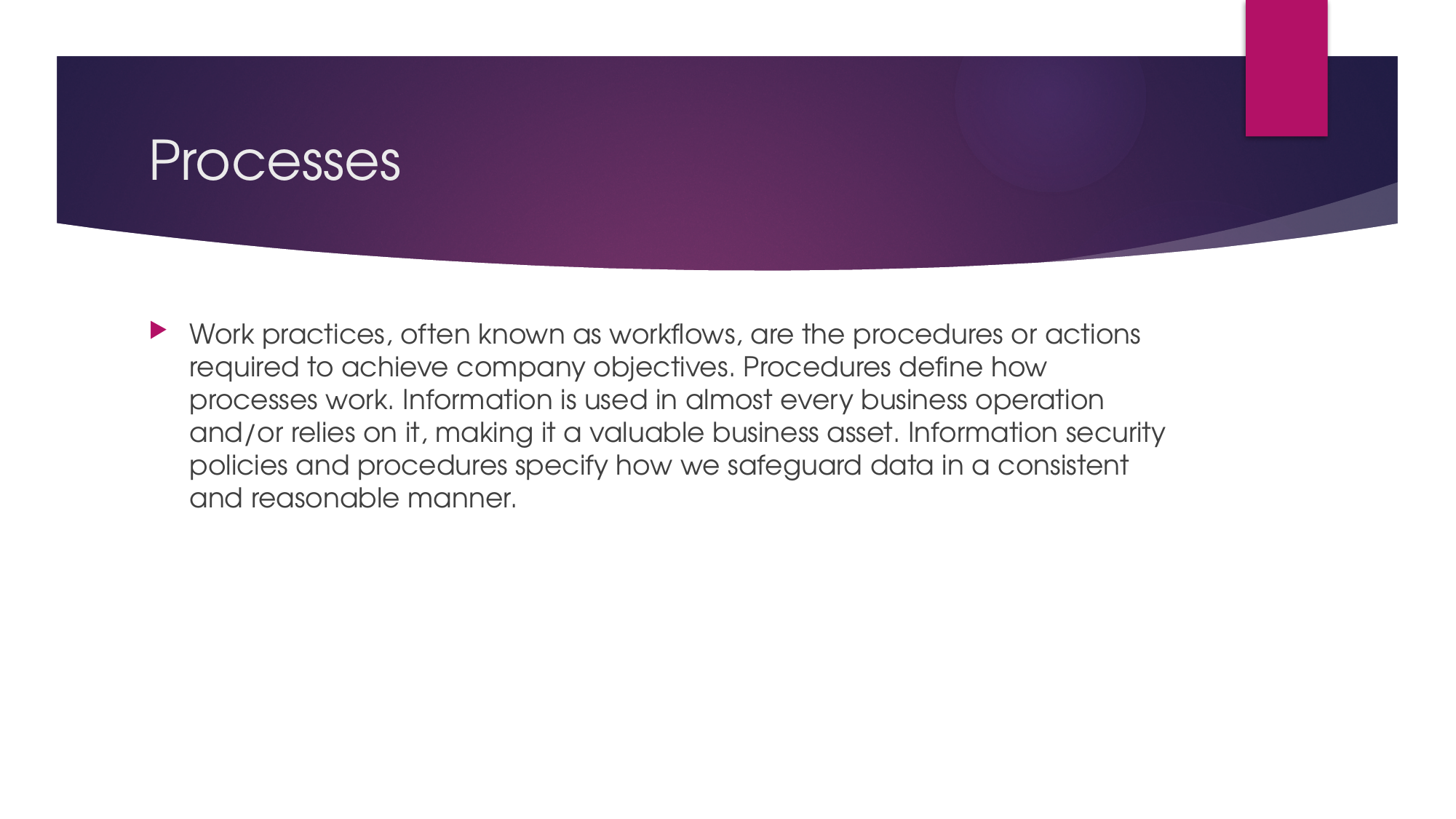

# Processes
Work practices, often known as workflows, are the procedures or actions required to achieve company objectives. Procedures define how processes work. Information is used in almost every business operation and/or relies on it, making it a valuable business asset. Information security policies and procedures specify how we safeguard data in a consistent and reasonable manner.